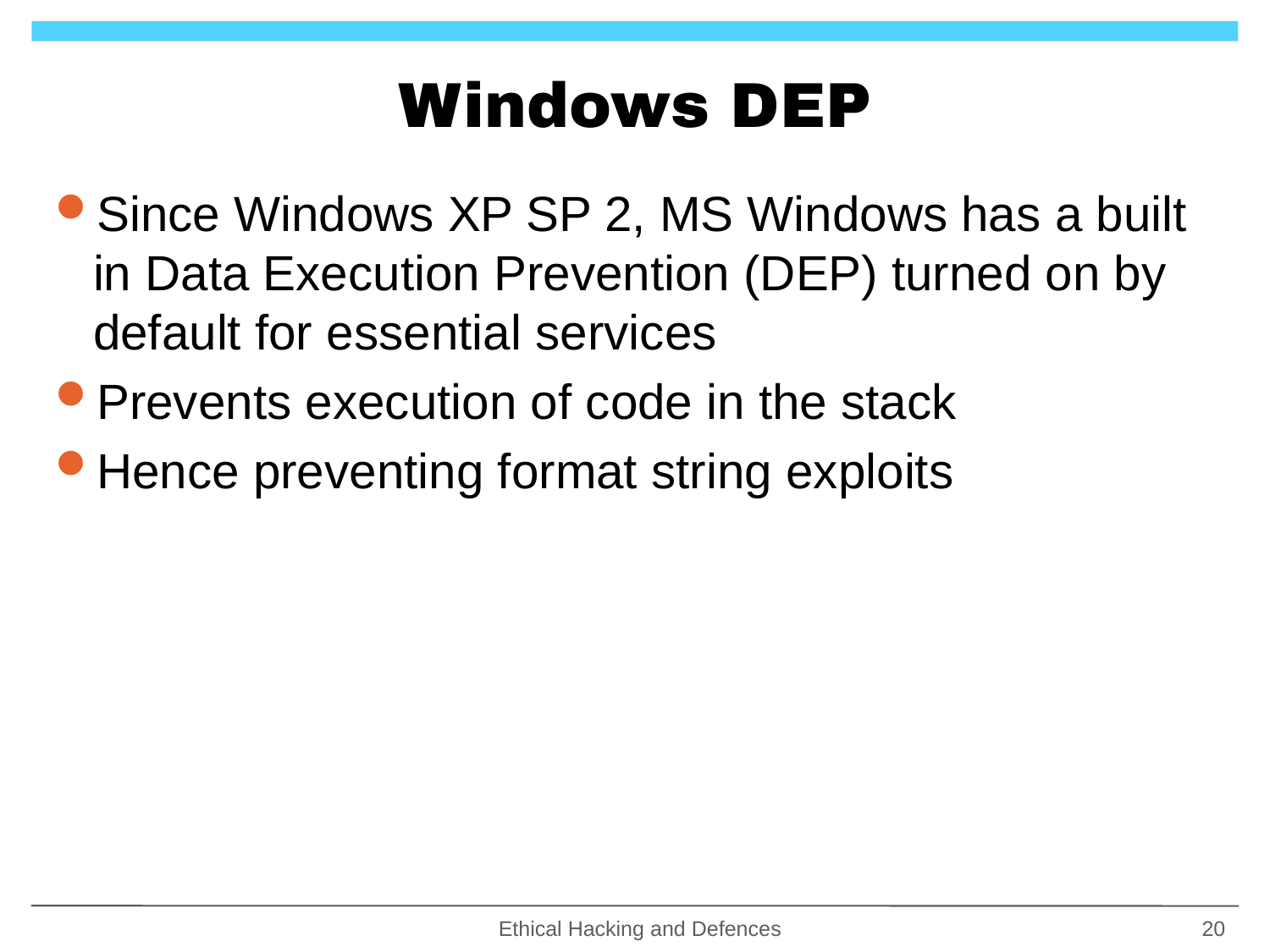

# Windows DEP
Since Windows XP SP 2, MS Windows has a built in Data Execution Prevention (DEP) turned on by default for essential services
Prevents execution of code in the stack
Hence preventing format string exploits

Ethical Hacking and Defences
20